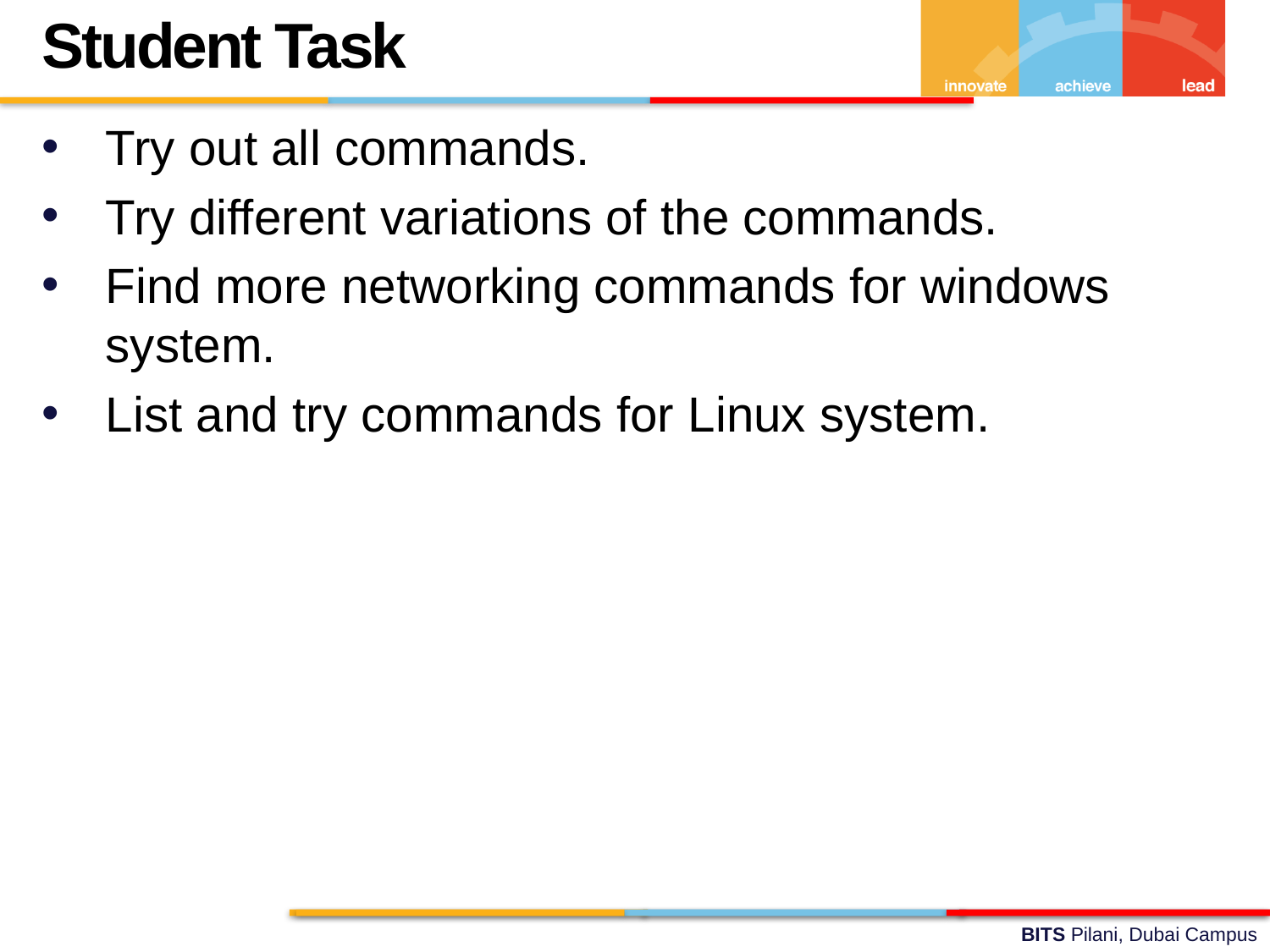

Student Task
Try out all commands.
Try different variations of the commands.
Find more networking commands for windows system.
List and try commands for Linux system.